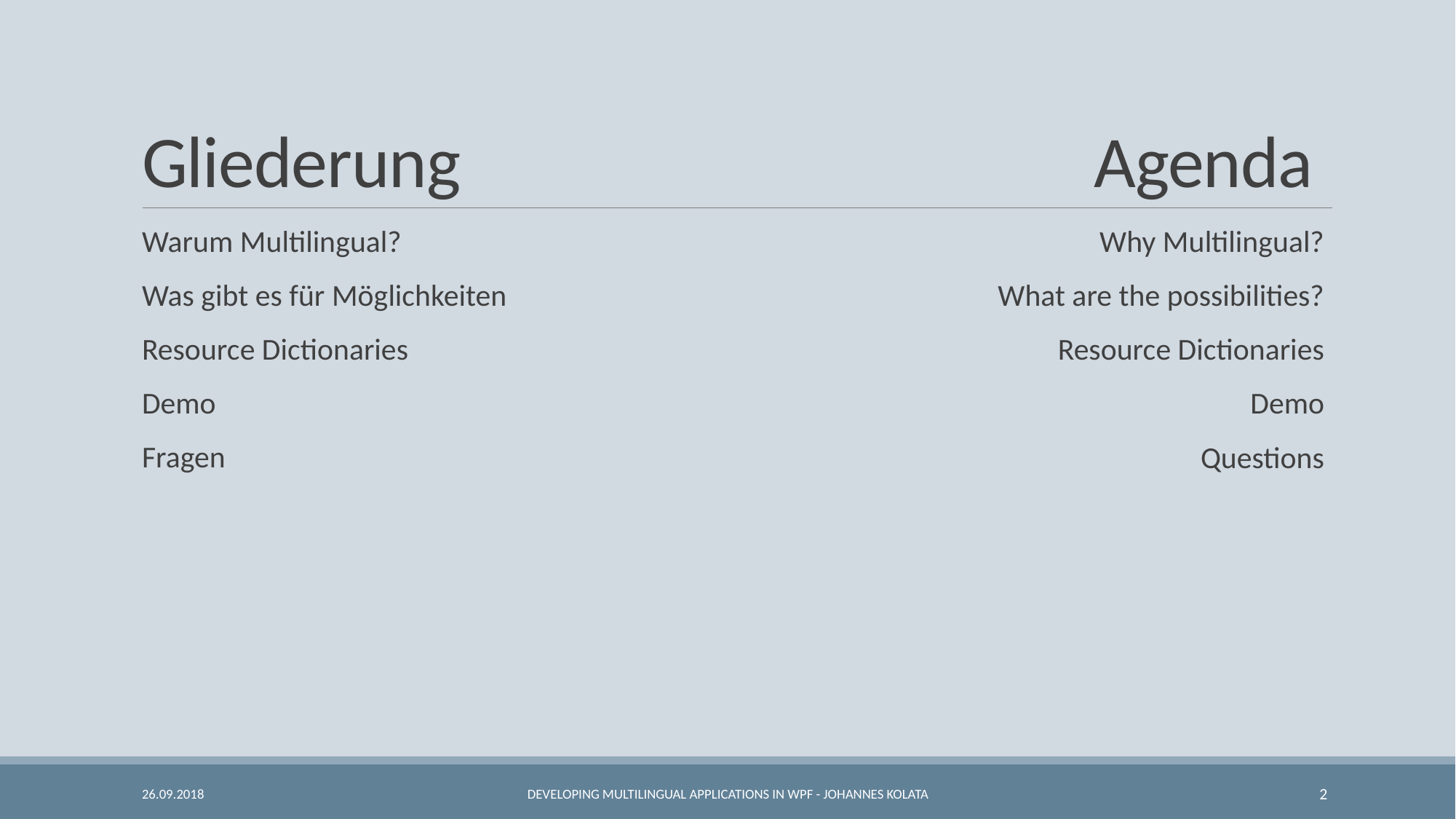

# Gliederung
Agenda
Warum Multilingual?
Was gibt es für Möglichkeiten
Resource Dictionaries
Demo
Fragen
Why Multilingual?
What are the possibilities?
Resource Dictionaries
Demo
Questions
26.09.2018
Developing Multilingual Applications in WPF - Johannes Kolata
2